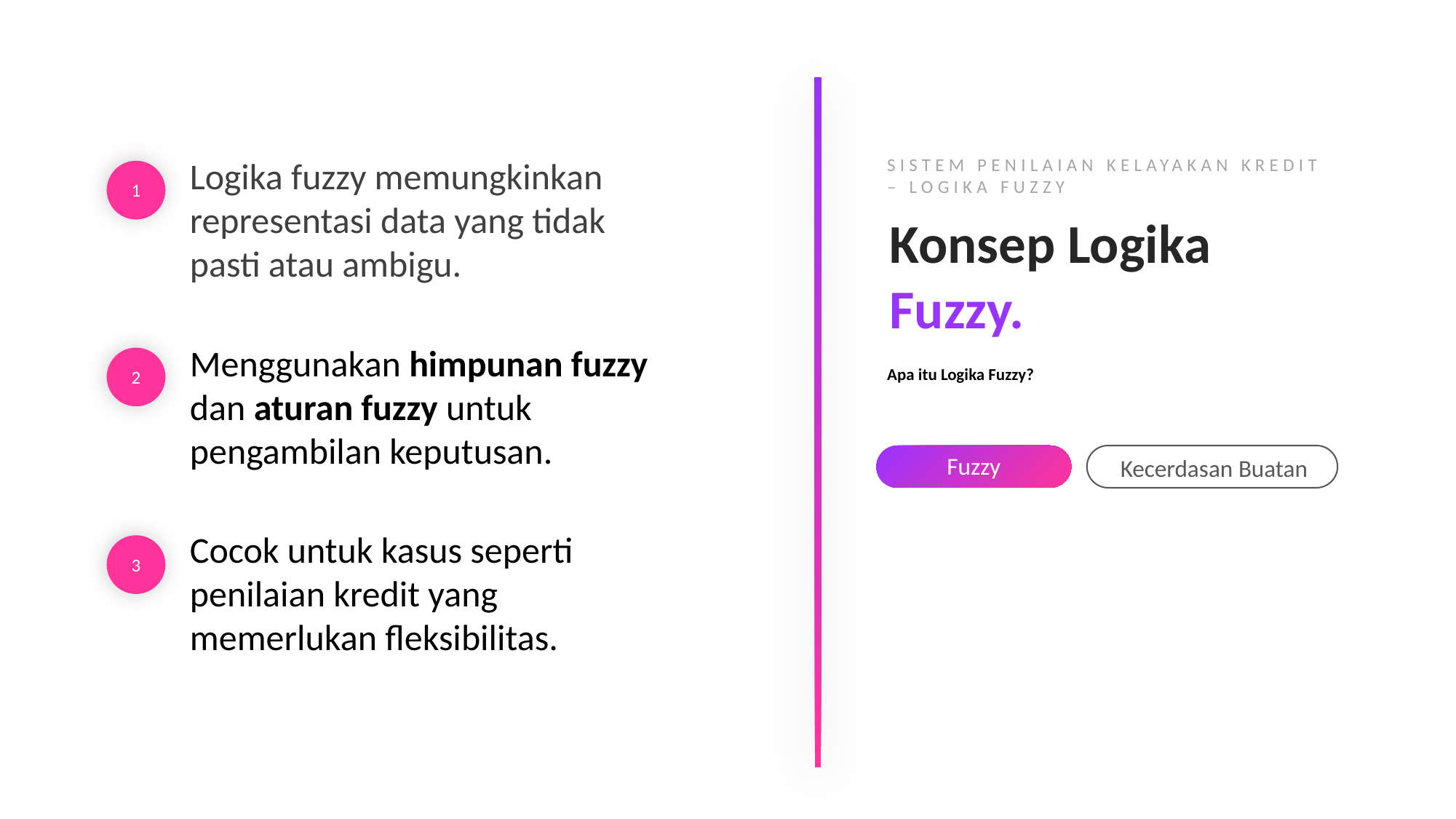

Logika fuzzy memungkinkan representasi data yang tidak pasti atau ambigu.
SISTEM PENILAIAN KELAYAKAN KREDIT – LOGIKA FUZZY

1
Konsep Logika
Fuzzy.
Menggunakan himpunan fuzzy dan aturan fuzzy untuk pengambilan keputusan.

2
Apa itu Logika Fuzzy?

Fuzzy

Kecerdasan Buatan
Cocok untuk kasus seperti penilaian kredit yang memerlukan fleksibilitas.

3